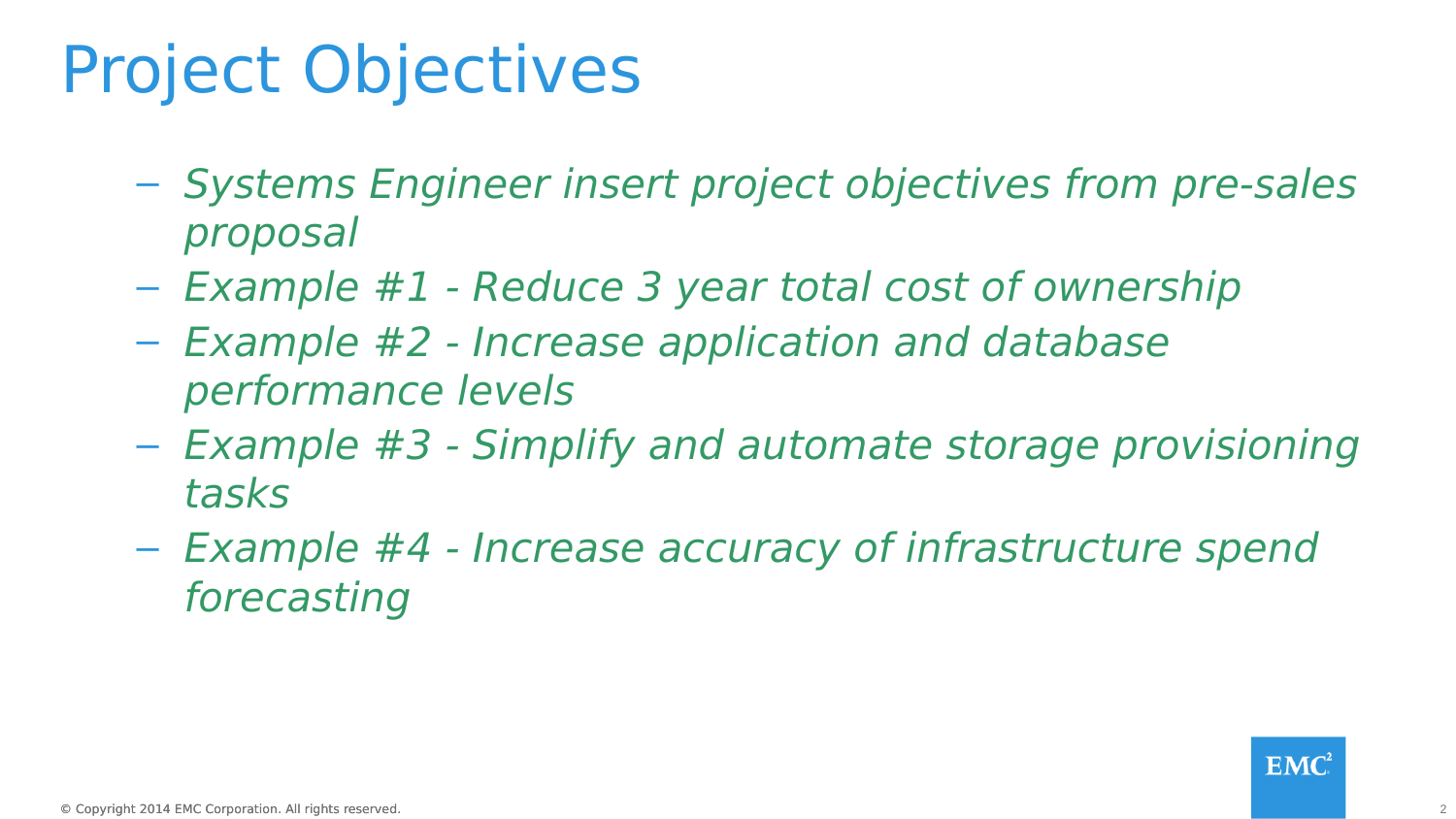

# Project Objectives
Systems Engineer insert project objectives from pre-sales proposal
Example #1 - Reduce 3 year total cost of ownership
Example #2 - Increase application and database performance levels
Example #3 - Simplify and automate storage provisioning tasks
Example #4 - Increase accuracy of infrastructure spend forecasting